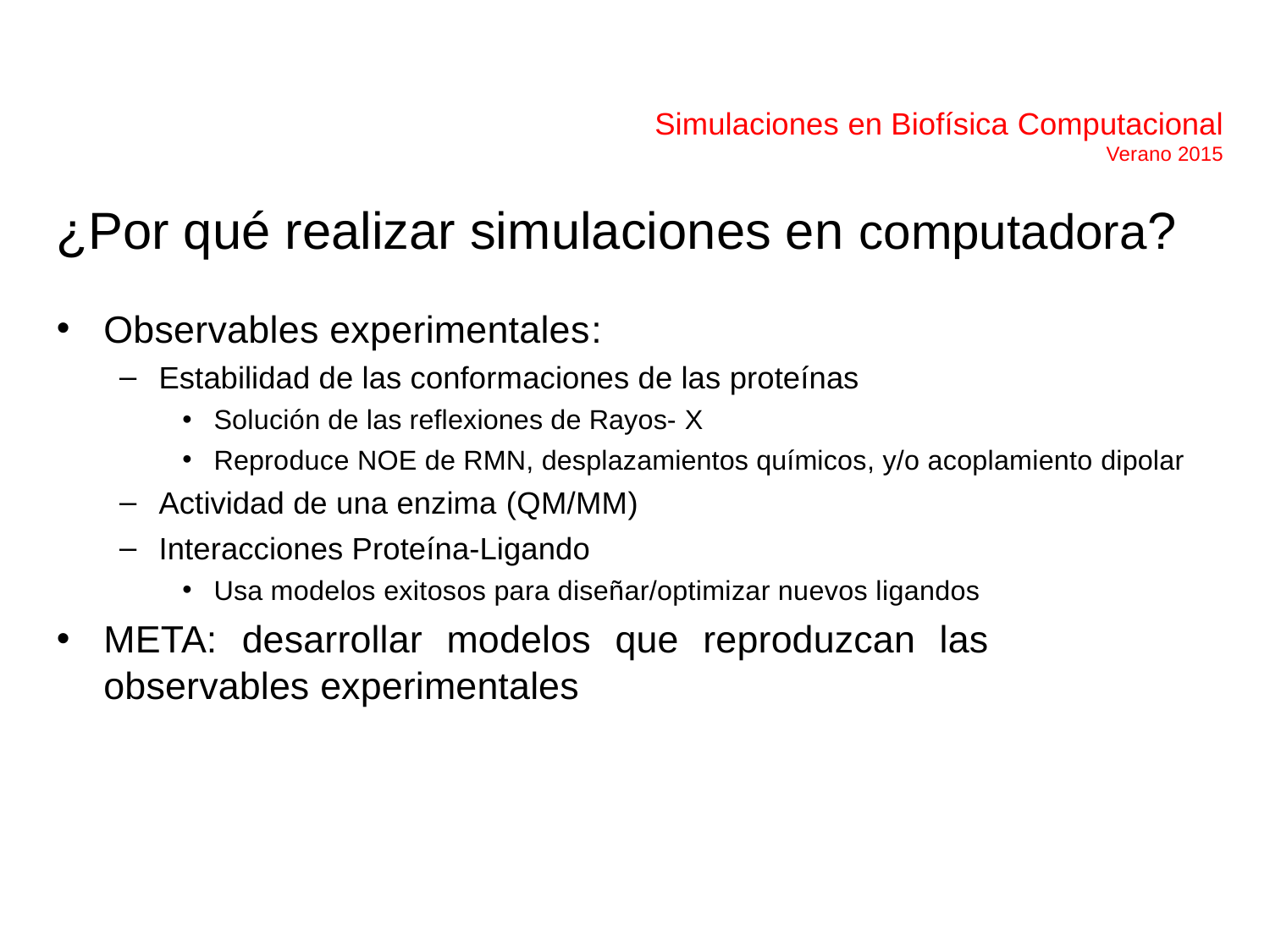

Simulaciones en Biofísica Computacional
Verano 2015

¿Por qué realizar simulaciones en computadora?
Observables experimentales:
Estabilidad de las conformaciones de las proteínas
Solución de las reflexiones de Rayos- X
Reproduce NOE de RMN, desplazamientos químicos, y/o acoplamiento dipolar
Actividad de una enzima (QM/MM)
Interacciones Proteína-Ligando
Usa modelos exitosos para diseñar/optimizar nuevos ligandos
META: desarrollar modelos que reproduzcan las observables experimentales